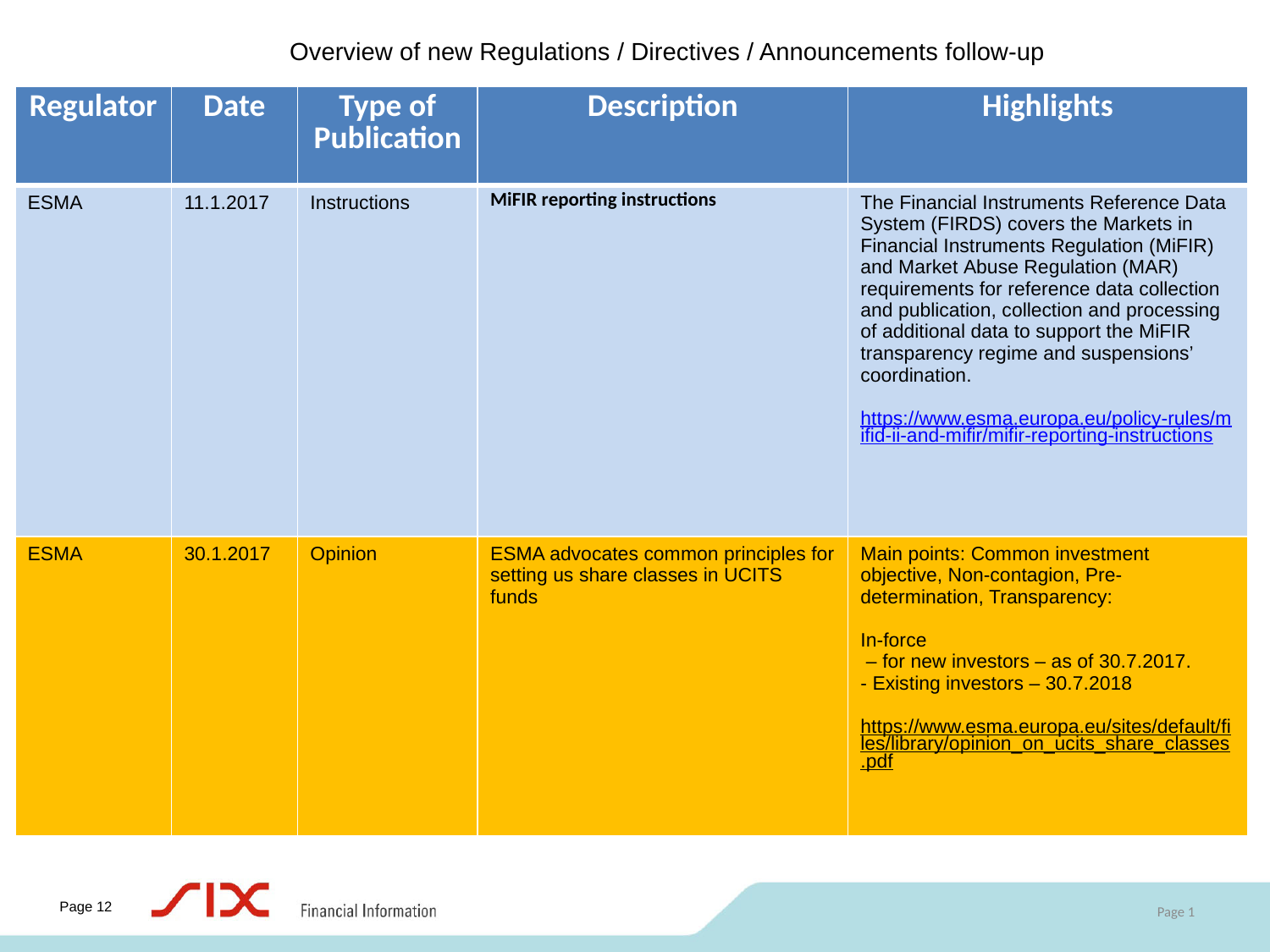

# Overview of new Regulations / Directives / Announcements follow-up
| Regulator | Date | Type of Publication | Description | Highlights |
| --- | --- | --- | --- | --- |
| ESMA | 11.1.2017 | Instructions | MiFIR reporting instructions | The Financial Instruments Reference Data System (FIRDS) covers the Markets in Financial Instruments Regulation (MiFIR) and Market Abuse Regulation (MAR) requirements for reference data collection and publication, collection and processing of additional data to support the MiFIR transparency regime and suspensions’ coordination. https://www.esma.europa.eu/policy-rules/mifid-ii-and-mifir/mifir-reporting-instructions |
| ESMA | 30.1.2017 | Opinion | ESMA advocates common principles for setting us share classes in UCITS funds | Main points: Common investment objective, Non-contagion, Pre-determination, Transparency: In-force – for new investors – as of 30.7.2017. - Existing investors – 30.7.2018 https://www.esma.europa.eu/sites/default/files/library/opinion\_on\_ucits\_share\_classes.pdf |
Page 12
Page 1